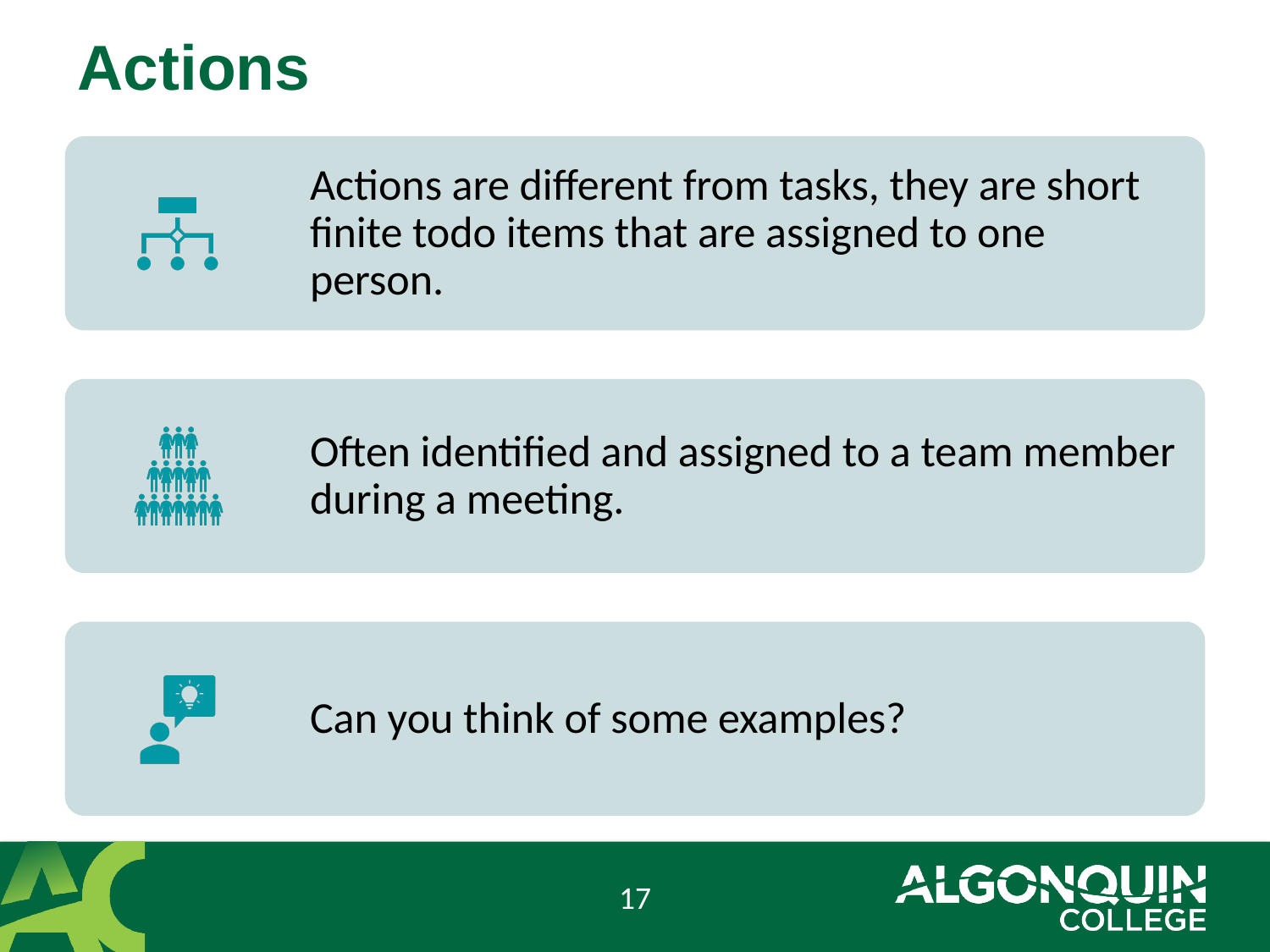

# Actions
Actions are different from tasks, they are short finite todo items that are assigned to one person.
Often identified and assigned to a team member during a meeting.
Can you think of some examples?